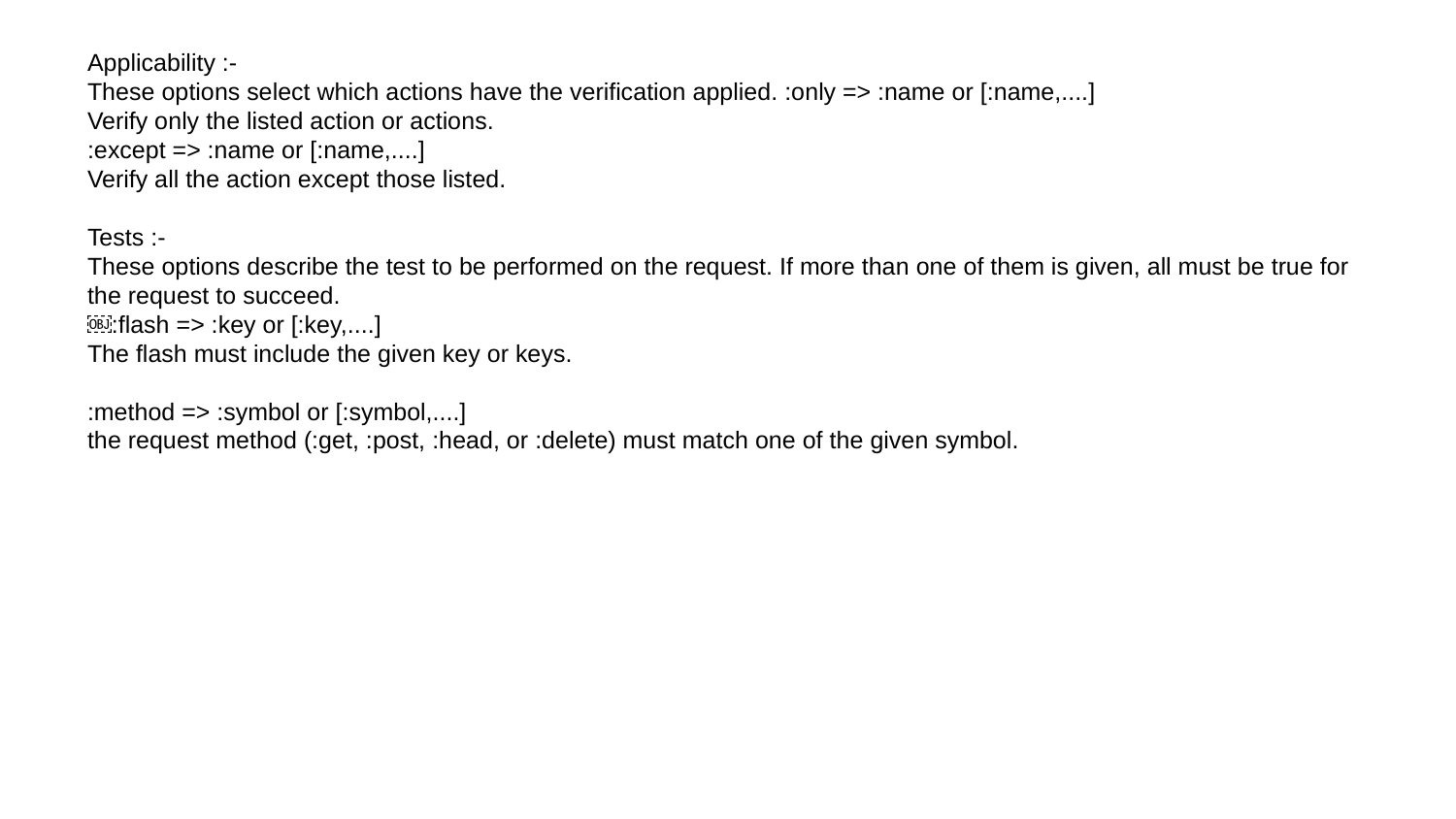

Applicability :-
These options select which actions have the verification applied. :only => :name or [:name,....]
Verify only the listed action or actions.
:except => :name or [:name,....]
Verify all the action except those listed.

Tests :-
These options describe the test to be performed on the request. If more than one of them is given, all must be true for the request to succeed.
￼:flash => :key or [:key,....]
The flash must include the given key or keys.

:method => :symbol or [:symbol,....]
the request method (:get, :post, :head, or :delete) must match one of the given symbol.

#